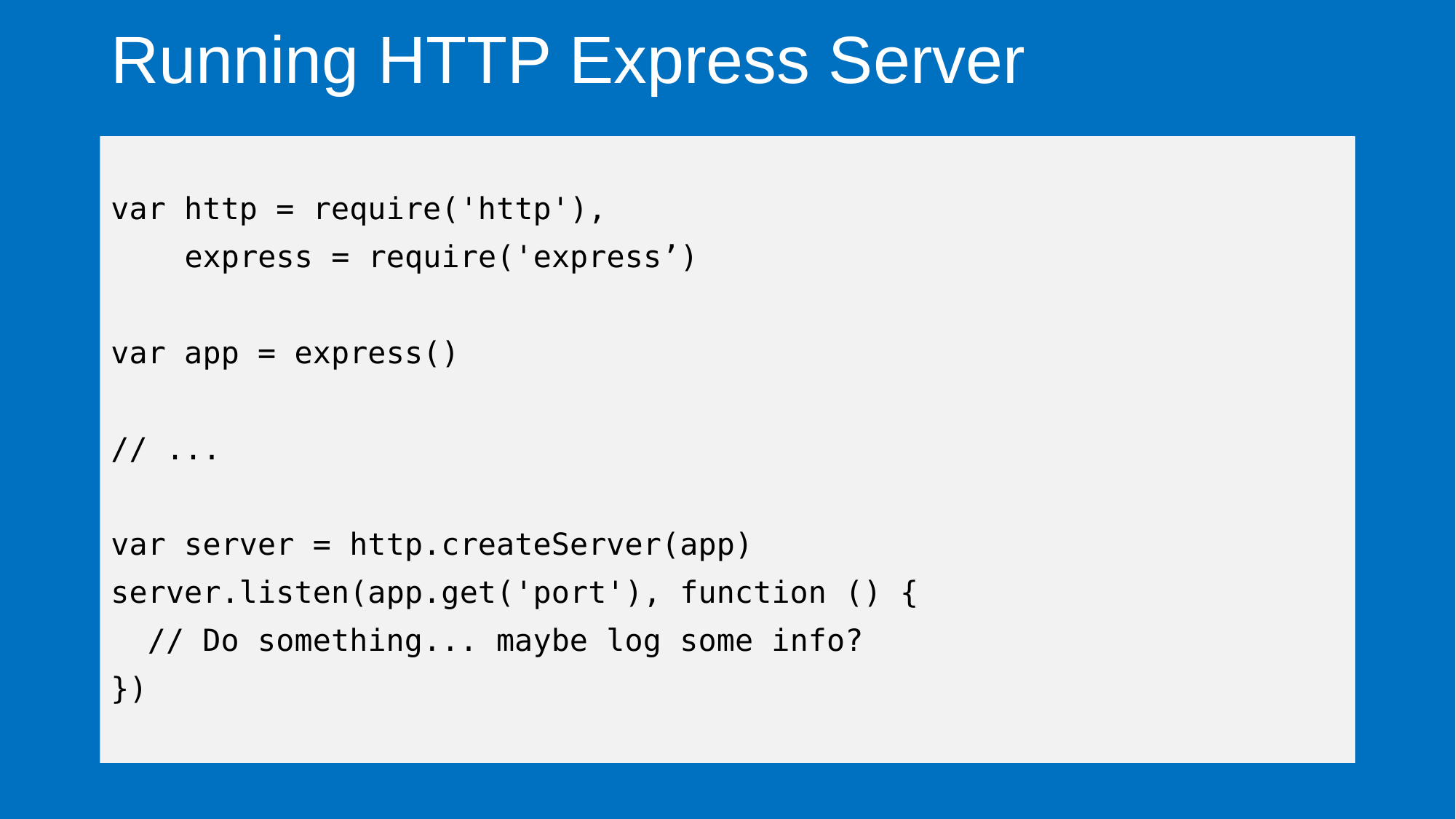

# Running HTTP Express Server
var http = require('http'),
    express = require('express’)

var app = express()

// ...

var server = http.createServer(app)
server.listen(app.get('port'), function () {
  // Do something... maybe log some info?
})